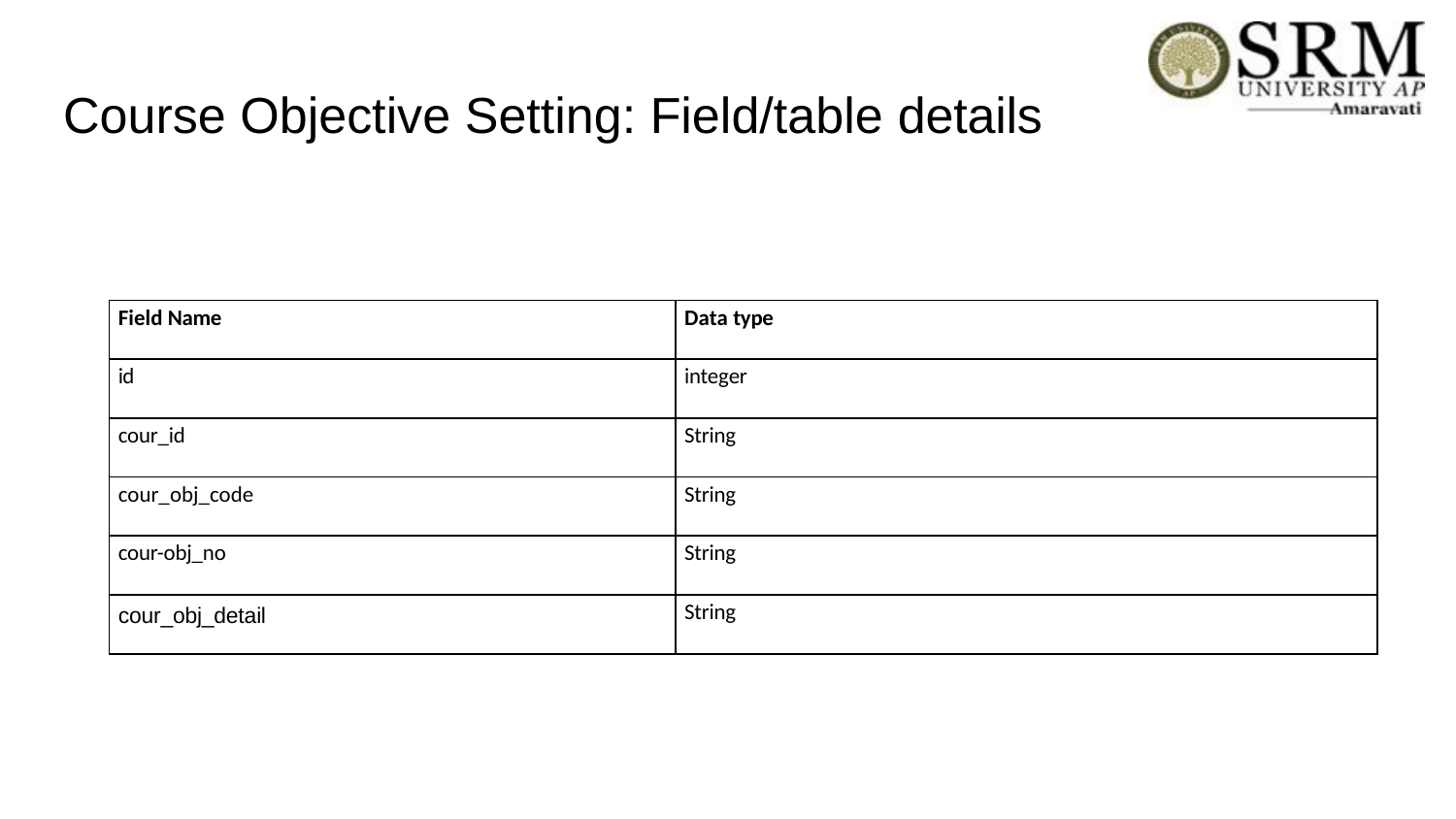

# Course Objective Setting: Field/table details
| Field Name | Data type |
| --- | --- |
| id | integer |
| cour\_id | String |
| cour\_obj\_code | String |
| cour-obj\_no | String |
| cour\_obj\_detail | String |